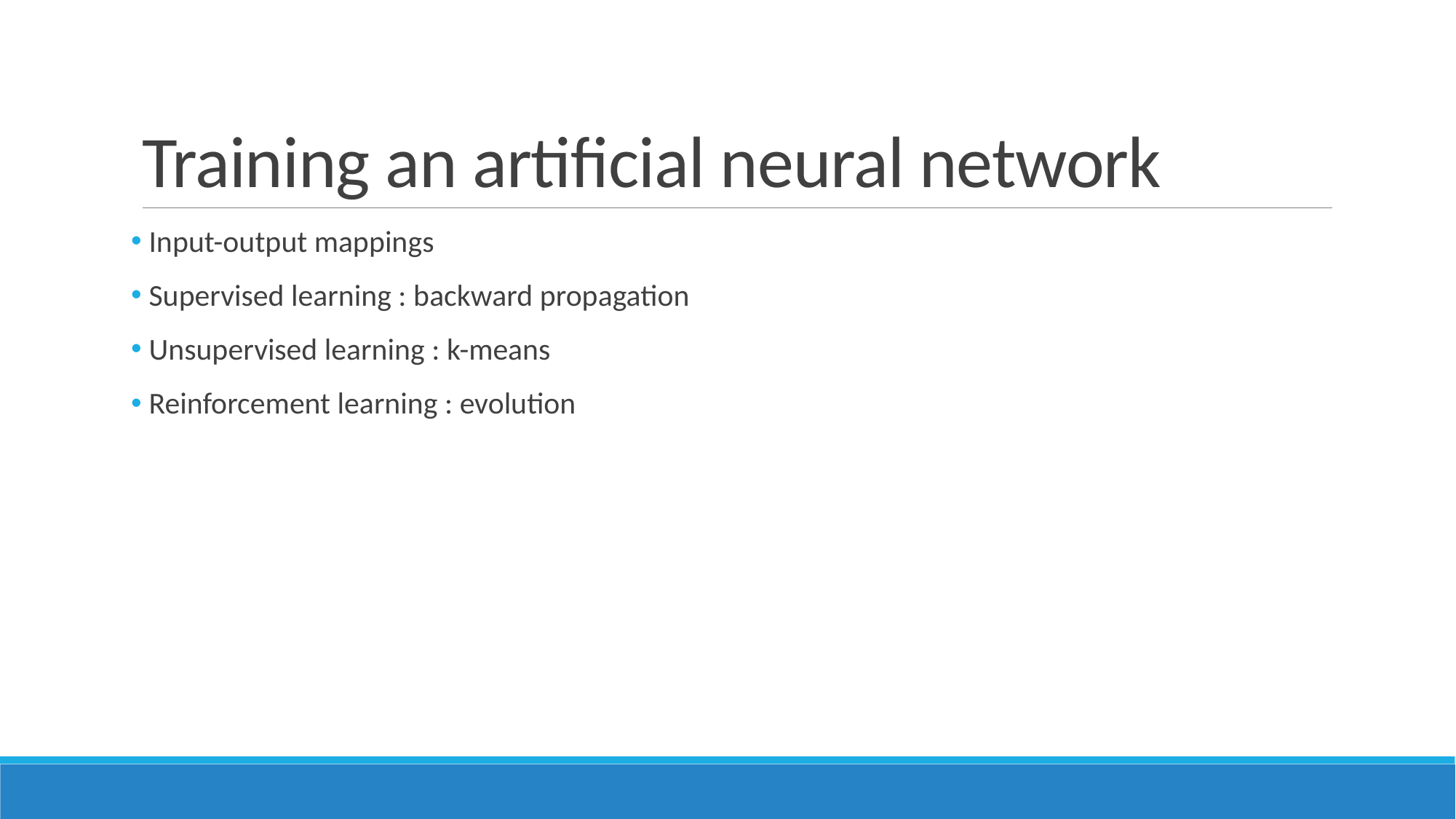

# Training an artificial neural network
 Input-output mappings
 Supervised learning : backward propagation
 Unsupervised learning : k-means
 Reinforcement learning : evolution